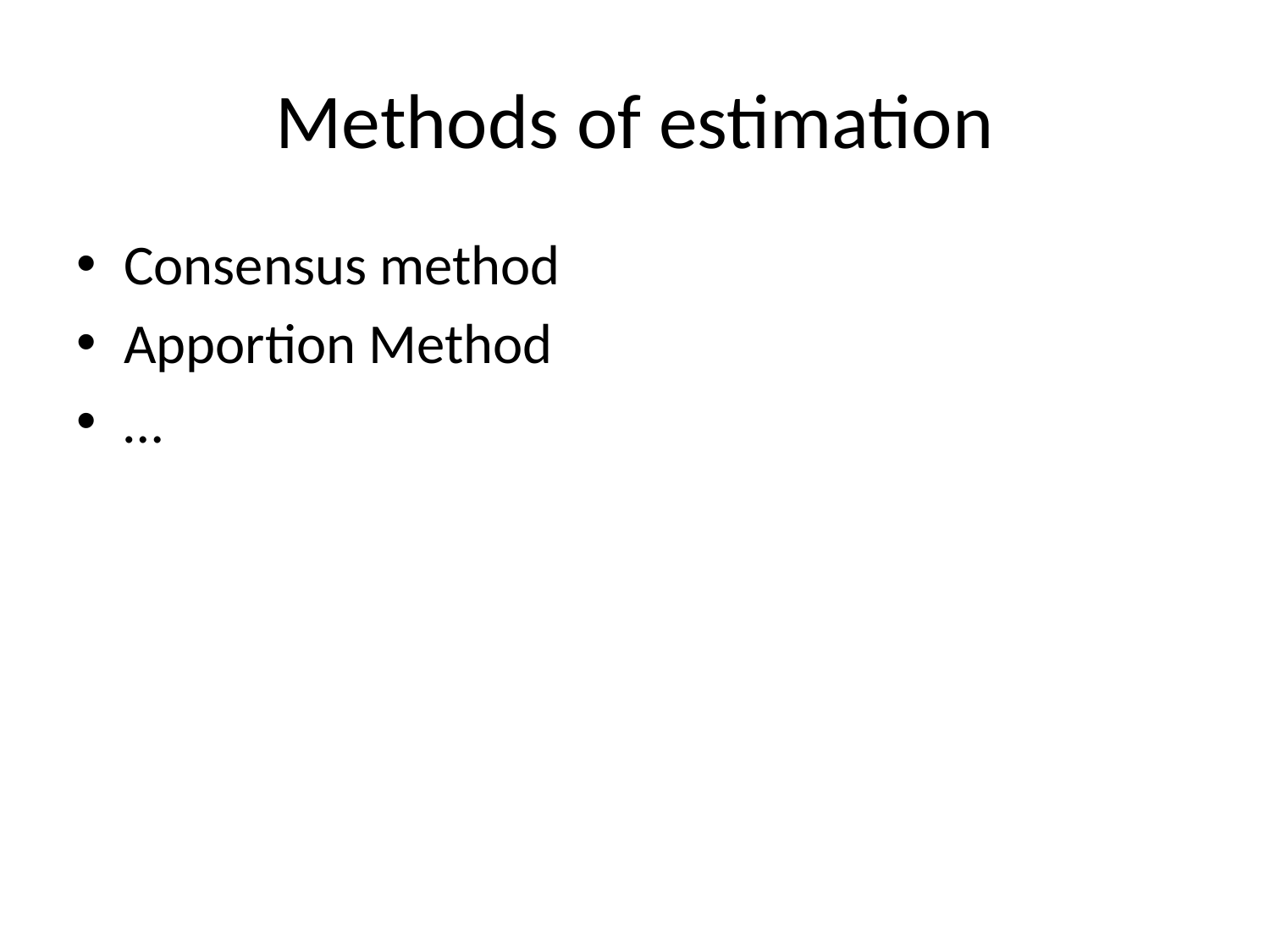

# Methods of estimation
Consensus method
Apportion Method
…